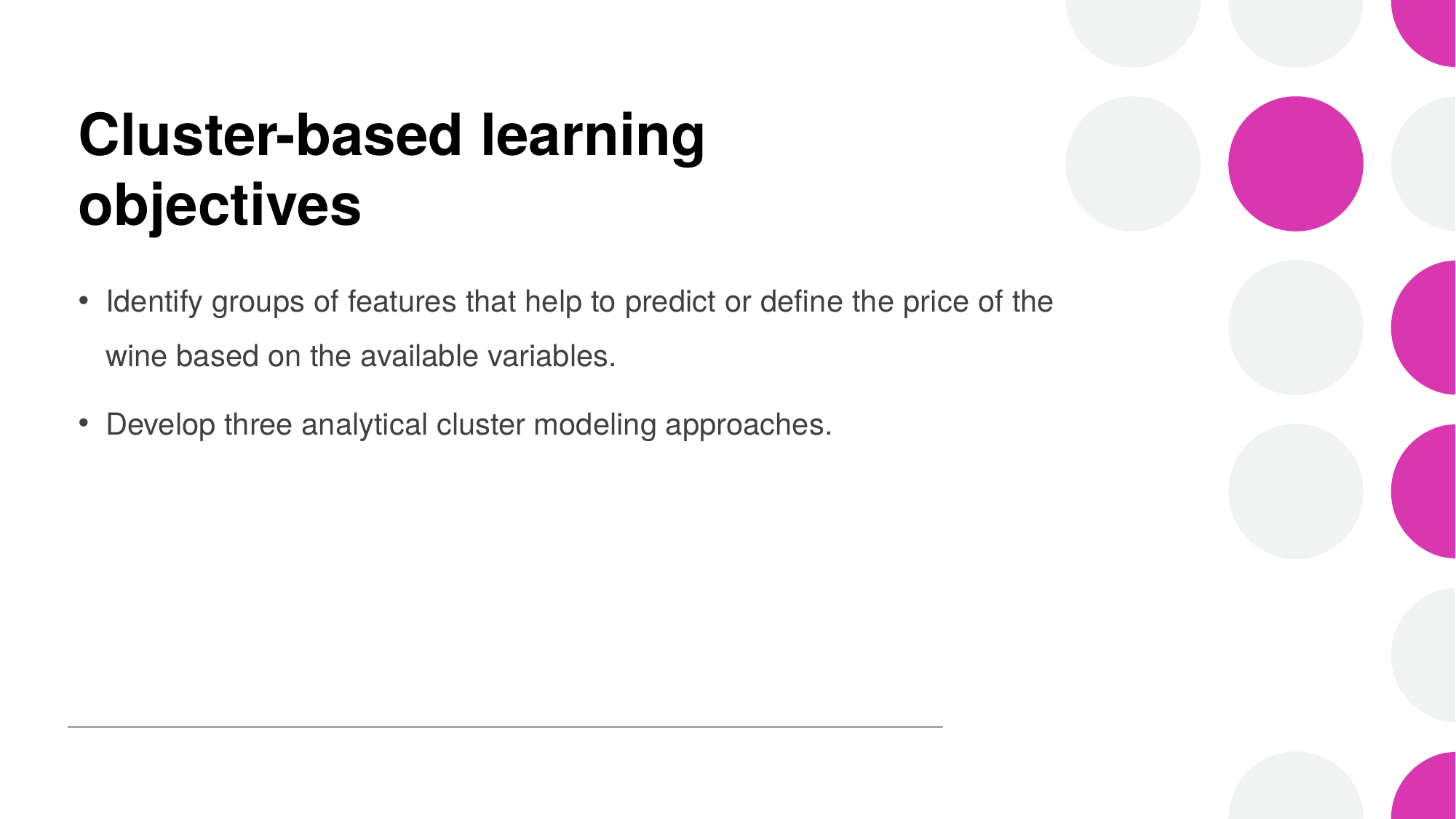

# Cluster-based learning objectives
Identify groups of features that help to predict or define the price of the wine based on the available variables.
Develop three analytical cluster modeling approaches.